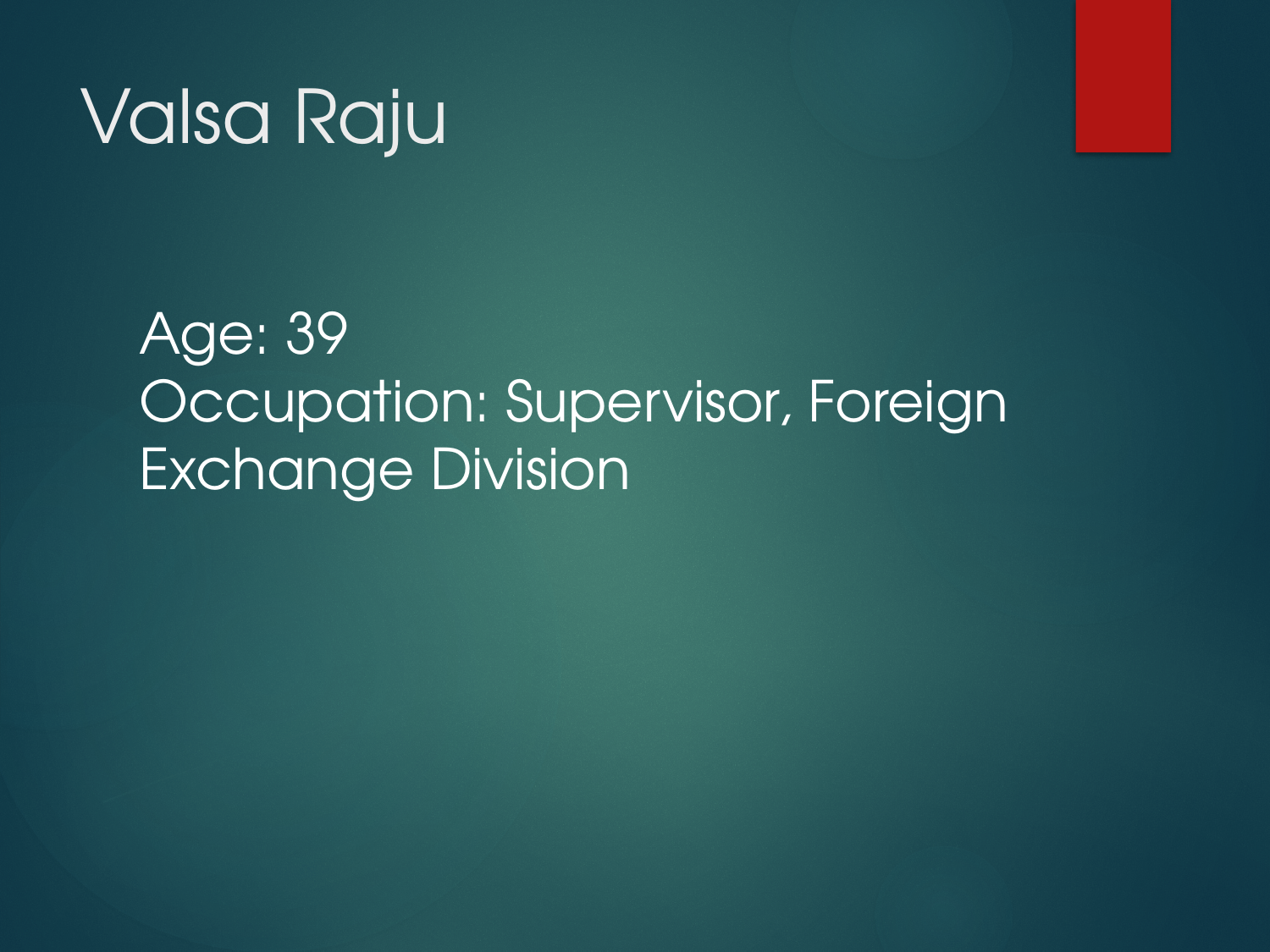

# Valsa Raju

Age: 39
Occupation: Supervisor, Foreign Exchange Division